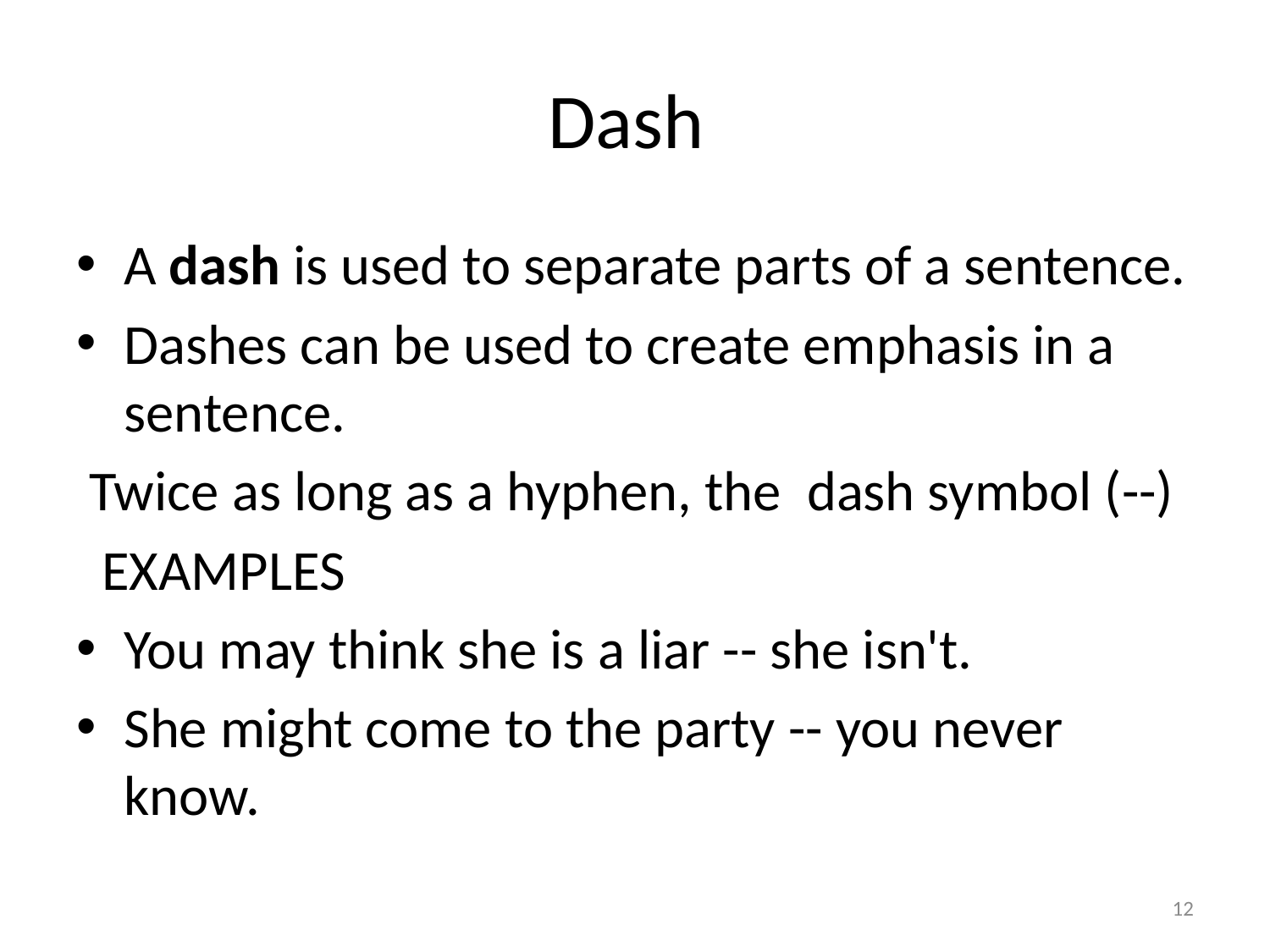

# Dash
A dash is used to separate parts of a sentence.
Dashes can be used to create emphasis in a sentence.
 Twice as long as a hyphen, the  dash symbol (--)
  EXAMPLES
You may think she is a liar -- she isn't.
She might come to the party -- you never know.

12